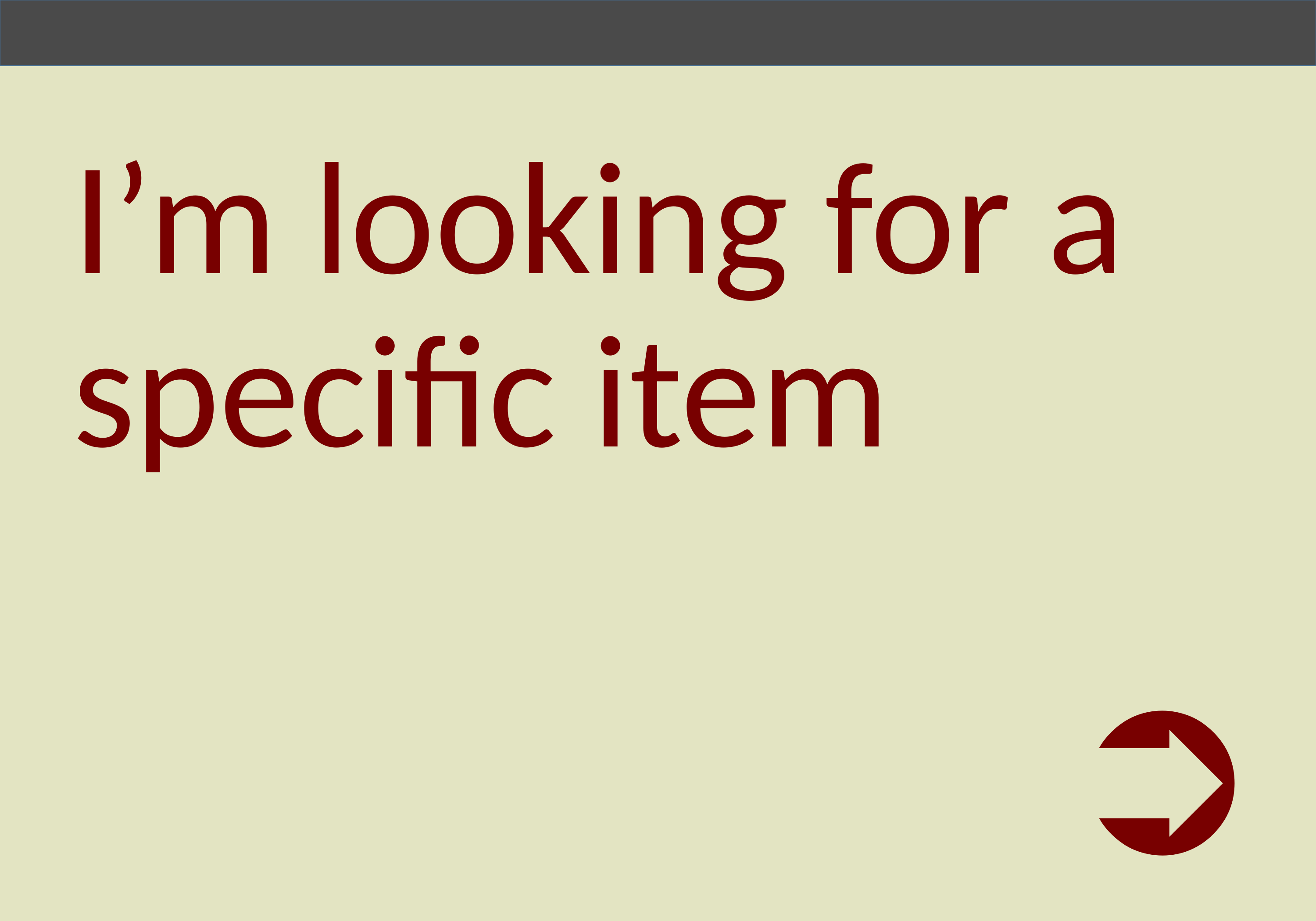

# I’m looking for a specific item
➲